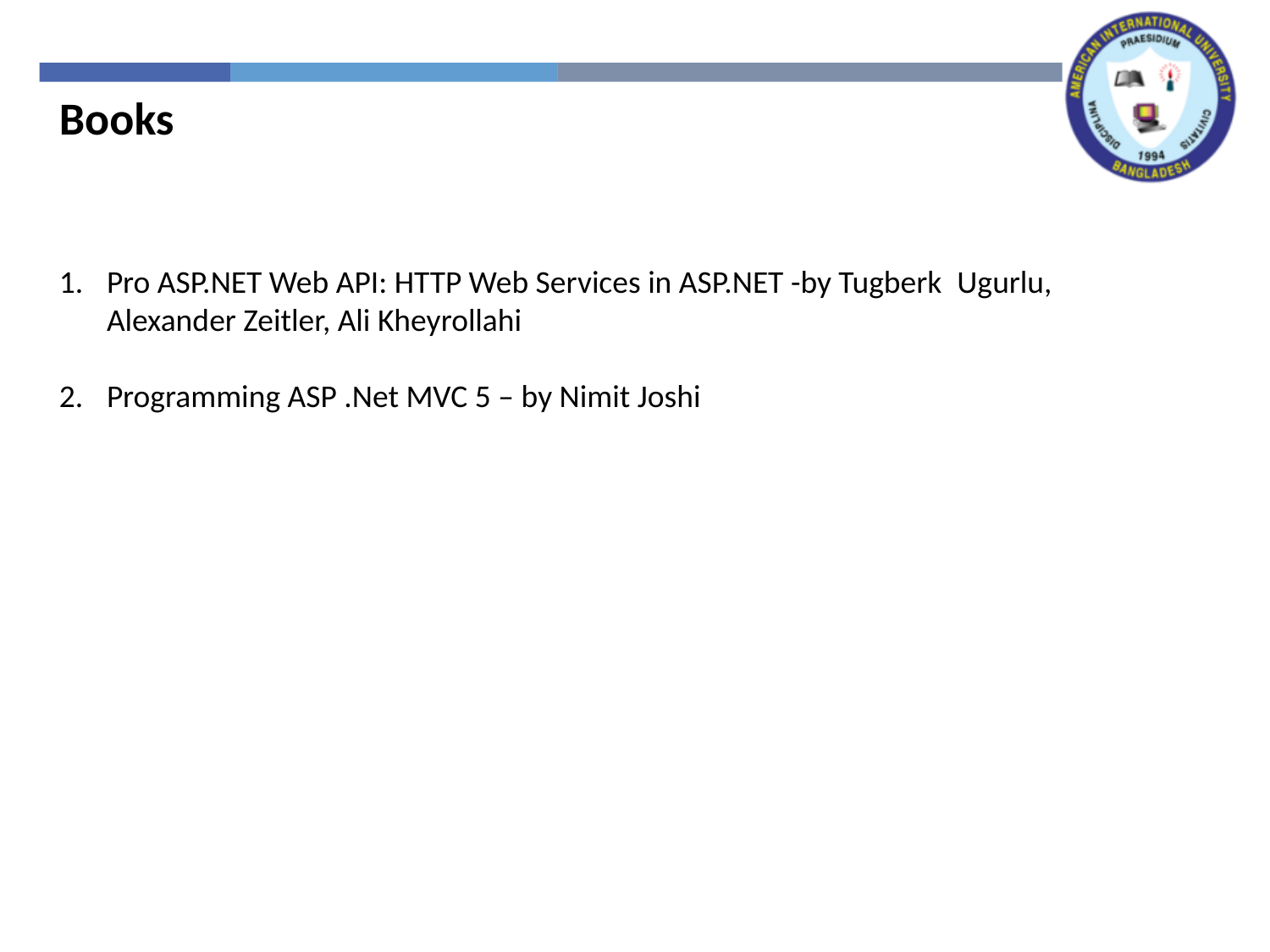

Books
Pro ASP.NET Web API: HTTP Web Services in ASP.NET -by Tugberk  Ugurlu, Alexander Zeitler, Ali Kheyrollahi

Programming ASP .Net MVC 5 – by Nimit Joshi